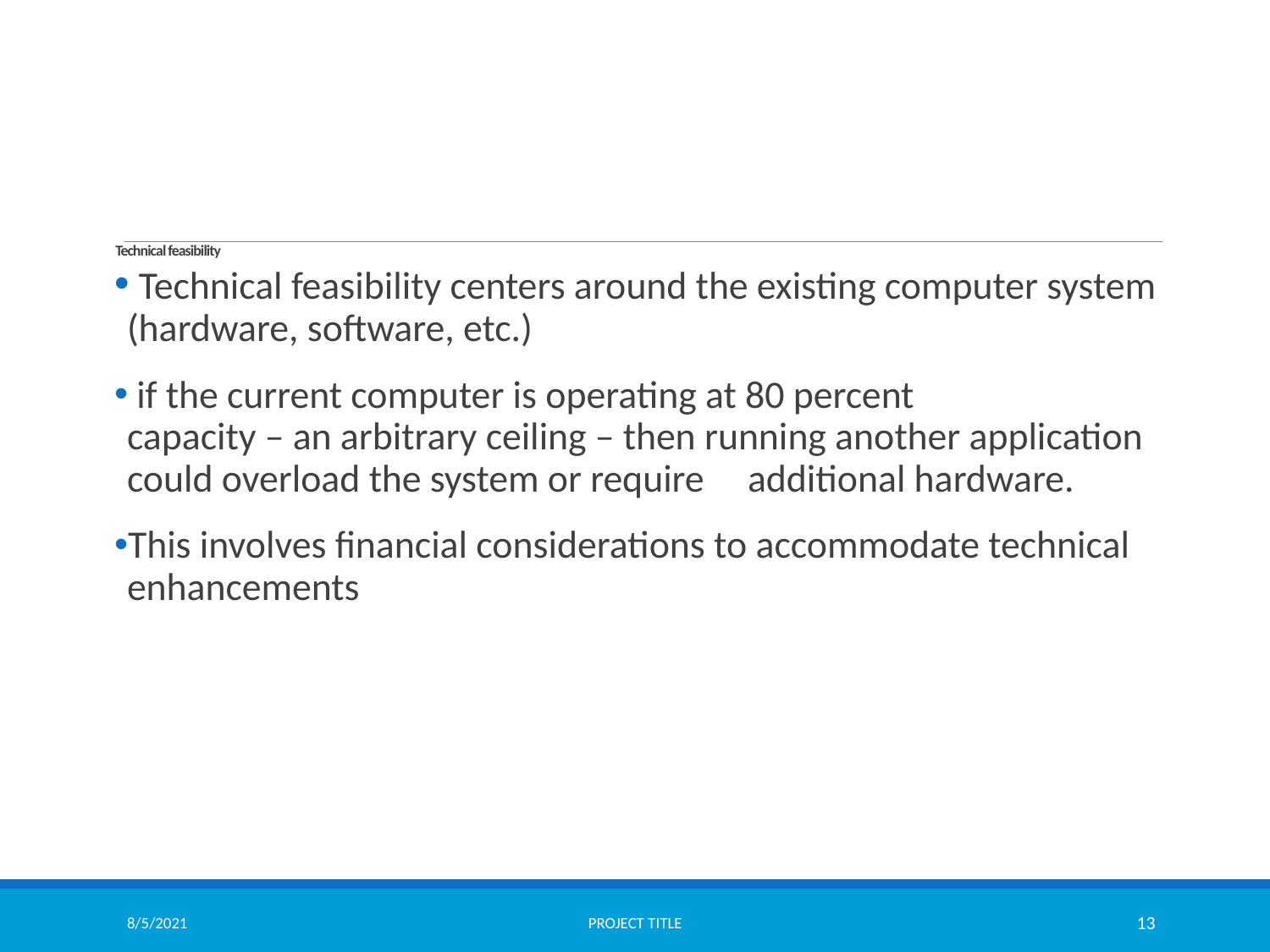

# Technical feasibility
 Technical feasibility centers around the existing computer system (hardware, software, etc.)
 if the current computer is operating at 80 percent                capacity – an arbitrary ceiling – then running another application could overload the system or require     additional hardware.
This involves financial considerations to accommodate technical enhancements

8/5/2021
Project Title
13